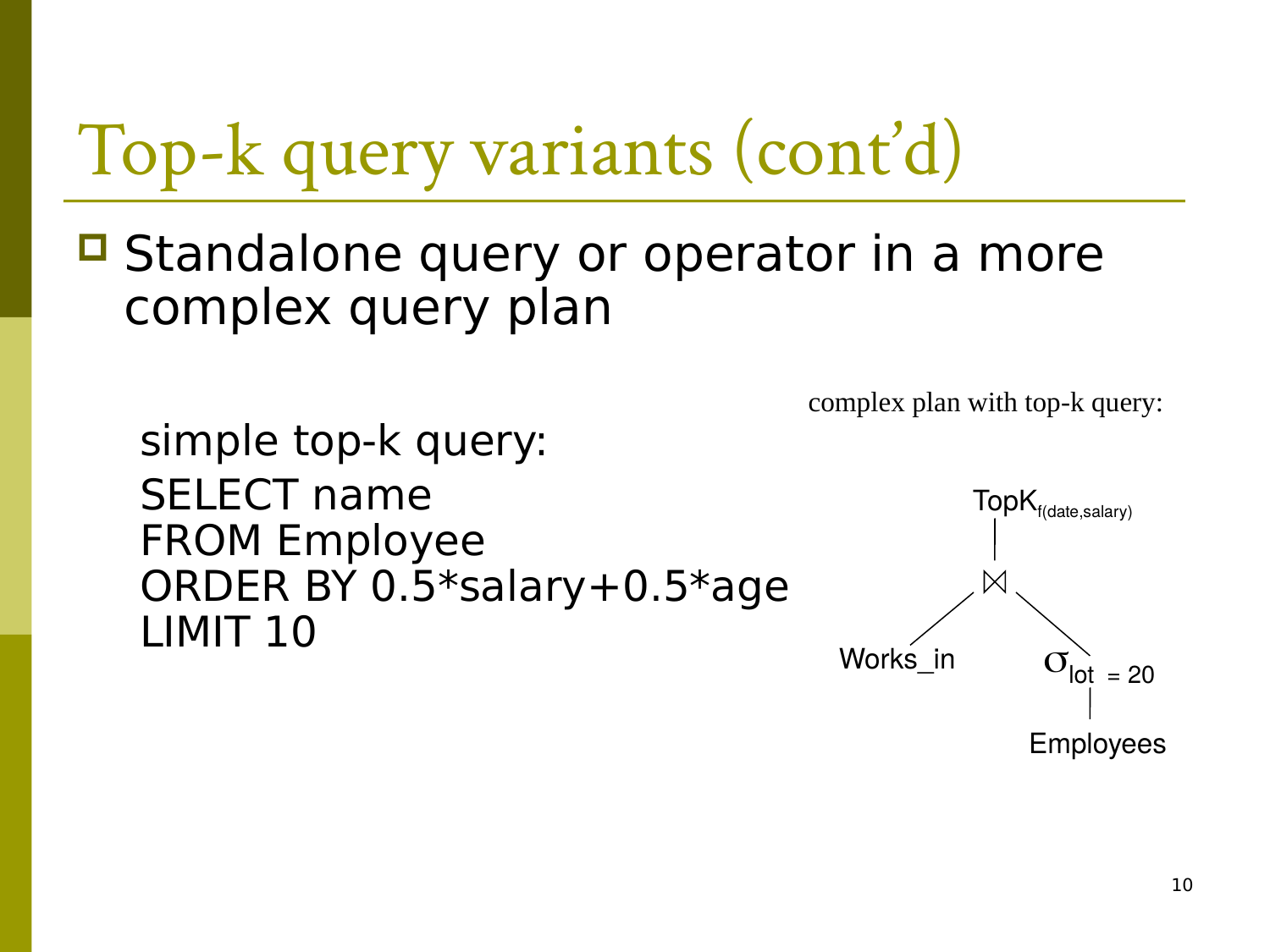

Top-k query variants (cont’d)
Standalone query or operator in a more complex query plan

simple top-k query:
SELECT name
FROM Employee
ORDER BY 0.5*salary+0.5*age
LIMIT 10

complex plan with top-k query:
TopKf(date,salary)

σlot = 20
Works_in

Employees
10